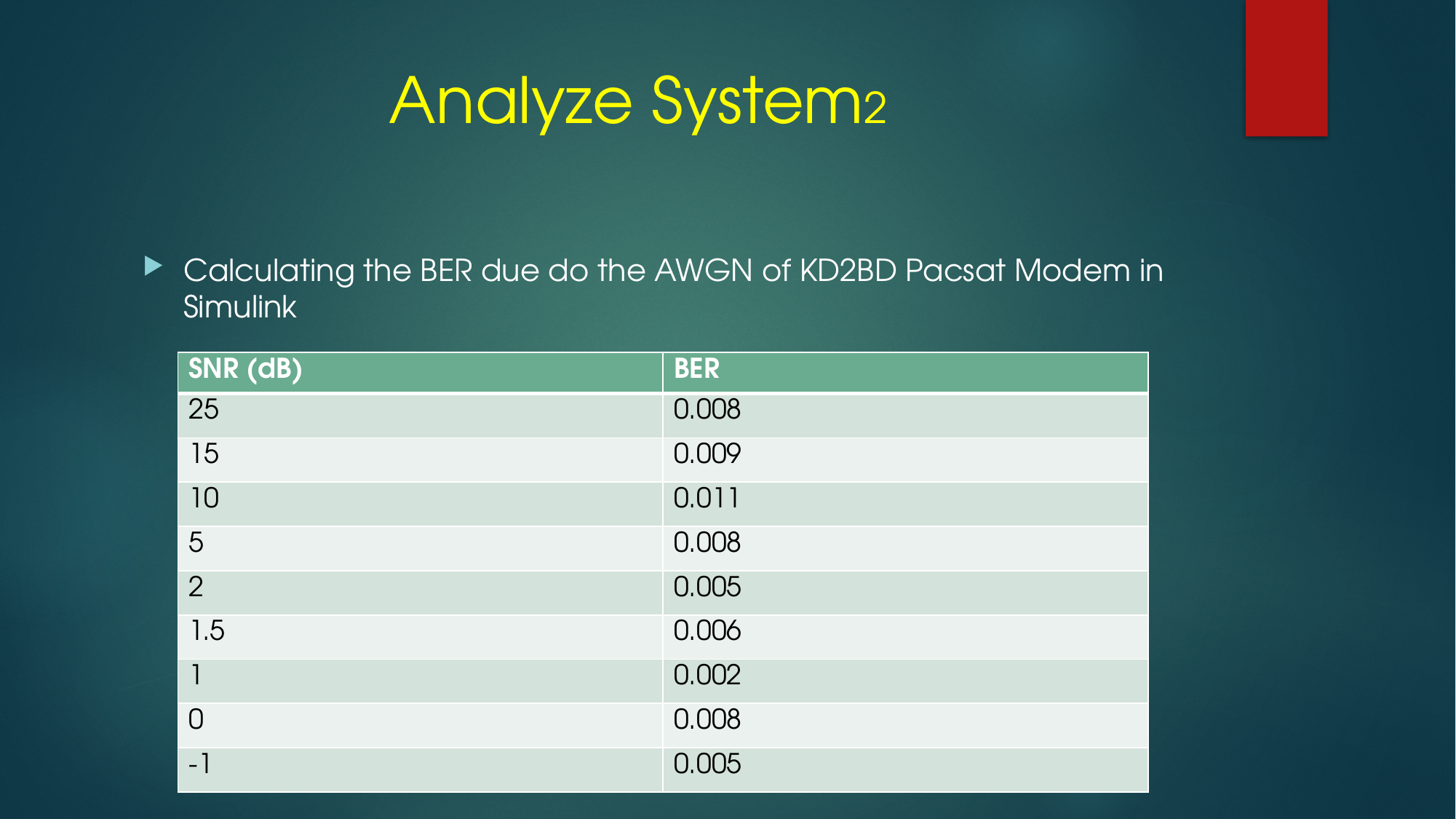

# Analyze System2
Calculating the BER due do the AWGN of KD2BD Pacsat Modem in Simulink

| SNR (dB) | BER |
| --- | --- |
| 25 | 0.008 |
| 15 | 0.009 |
| 10 | 0.011 |
| 5 | 0.008 |
| 2 | 0.005 |
| 1.5 | 0.006 |
| 1 | 0.002 |
| 0 | 0.008 |
| -1 | 0.005 |